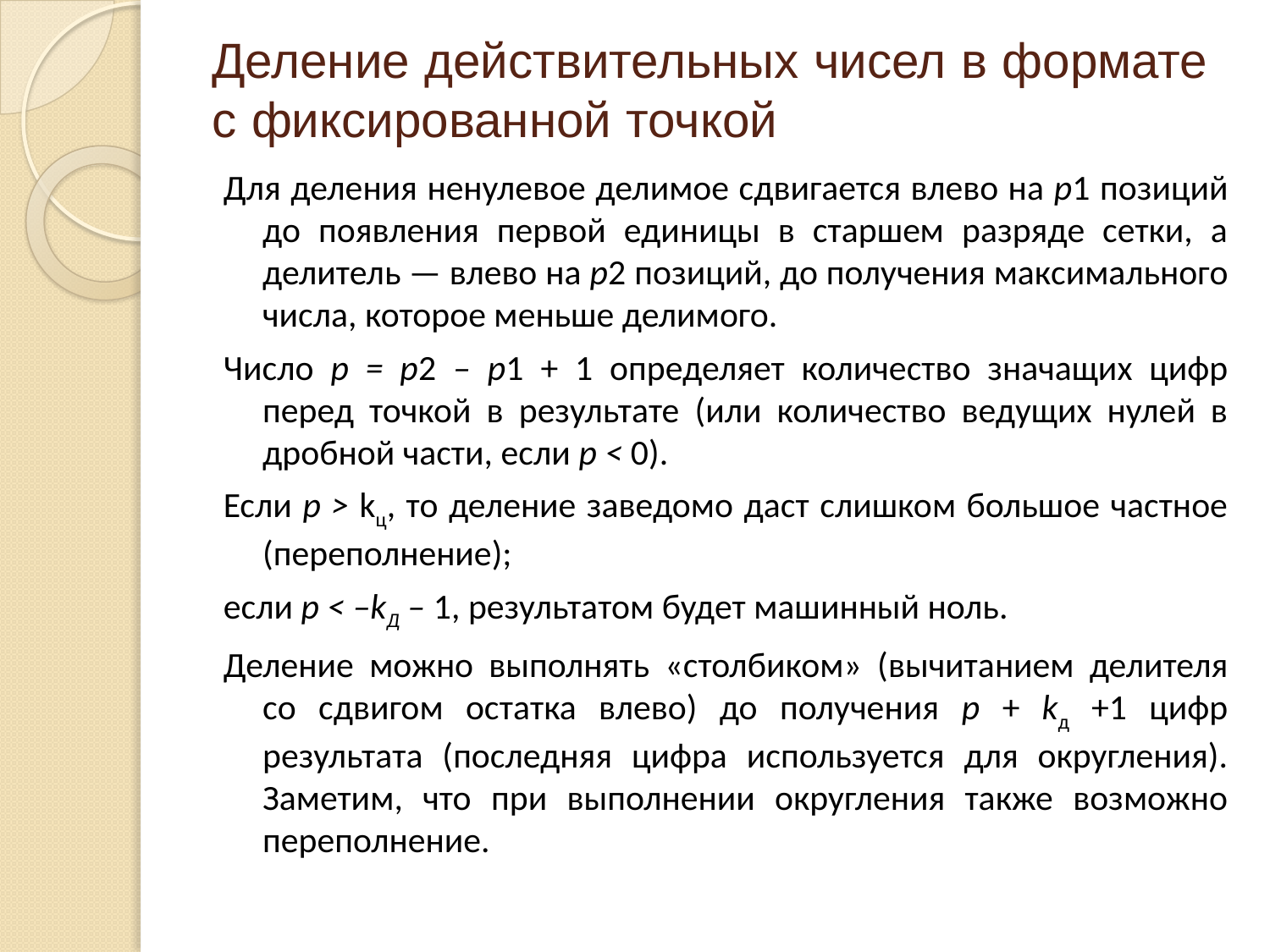

# Деление действительных чисел в формате с фиксированной точкой
Для деления ненулевое делимое сдвигается влево на р1 позиций до появления первой единицы в старшем разряде сетки, а делитель — влево на р2 позиций, до получения максимального числа, которое меньше делимого.
Число р = p2 – p1 + 1 определяет количество значащих цифр перед точкой в результате (или количество ведущих нулей в дробной части, если р < 0).
Если р > kц, то деление заведомо даст слишком большое частное (переполнение);
если р < –kД – 1, результатом будет машинный ноль.
Деление можно выполнять «столбиком» (вычитанием делителя со сдвигом остатка влево) до получения р + kд +1 цифр результата (последняя цифра используется для округления). Заметим, что при выполнении округления также возможно переполнение.